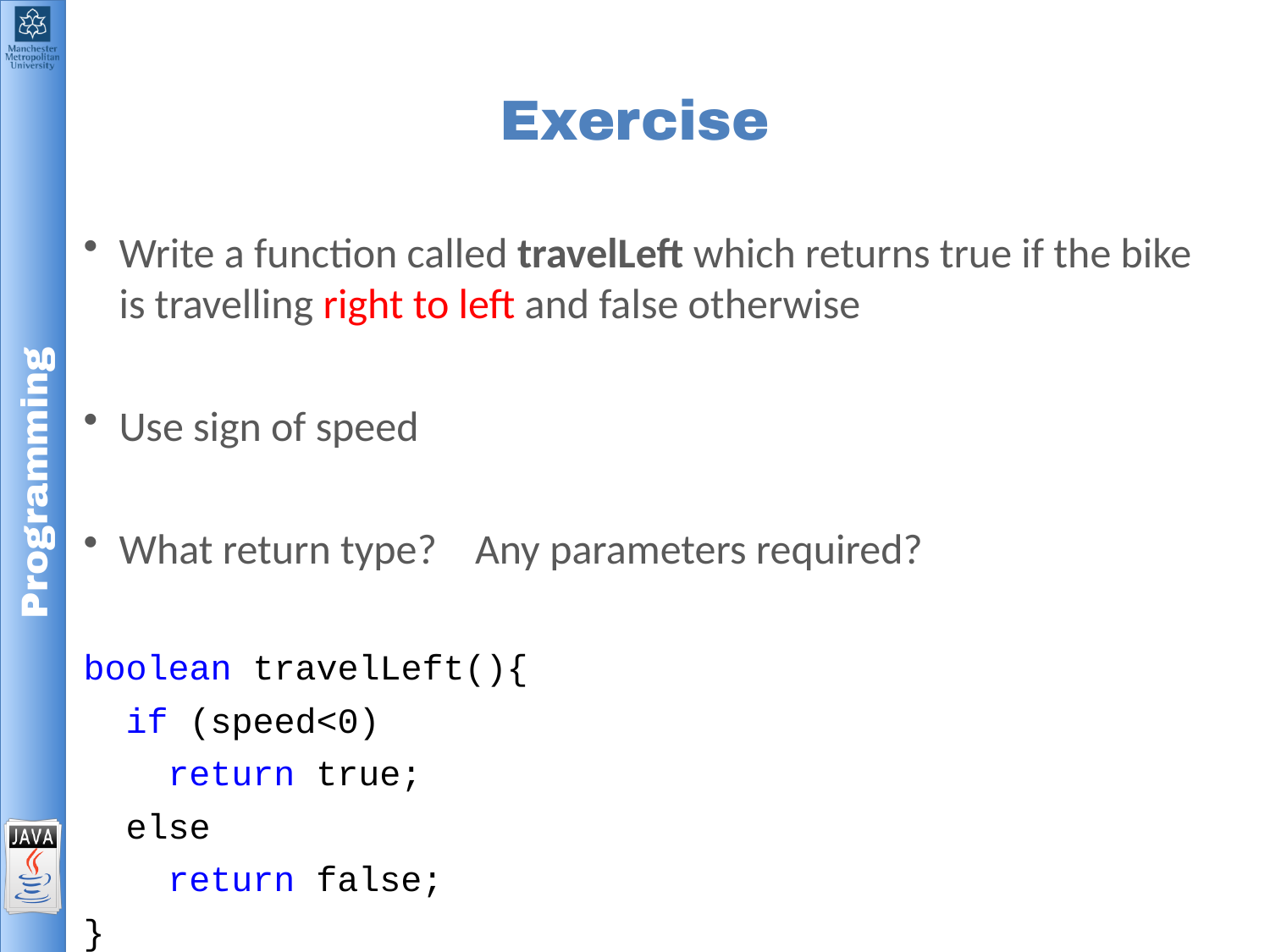

# Exercise
Write a function called travelLeft which returns true if the bike is travelling right to left and false otherwise

Use sign of speed

What return type?    Any parameters required?

boolean travelLeft(){
  if (speed<0)
    return true;
  else
    return false;
}